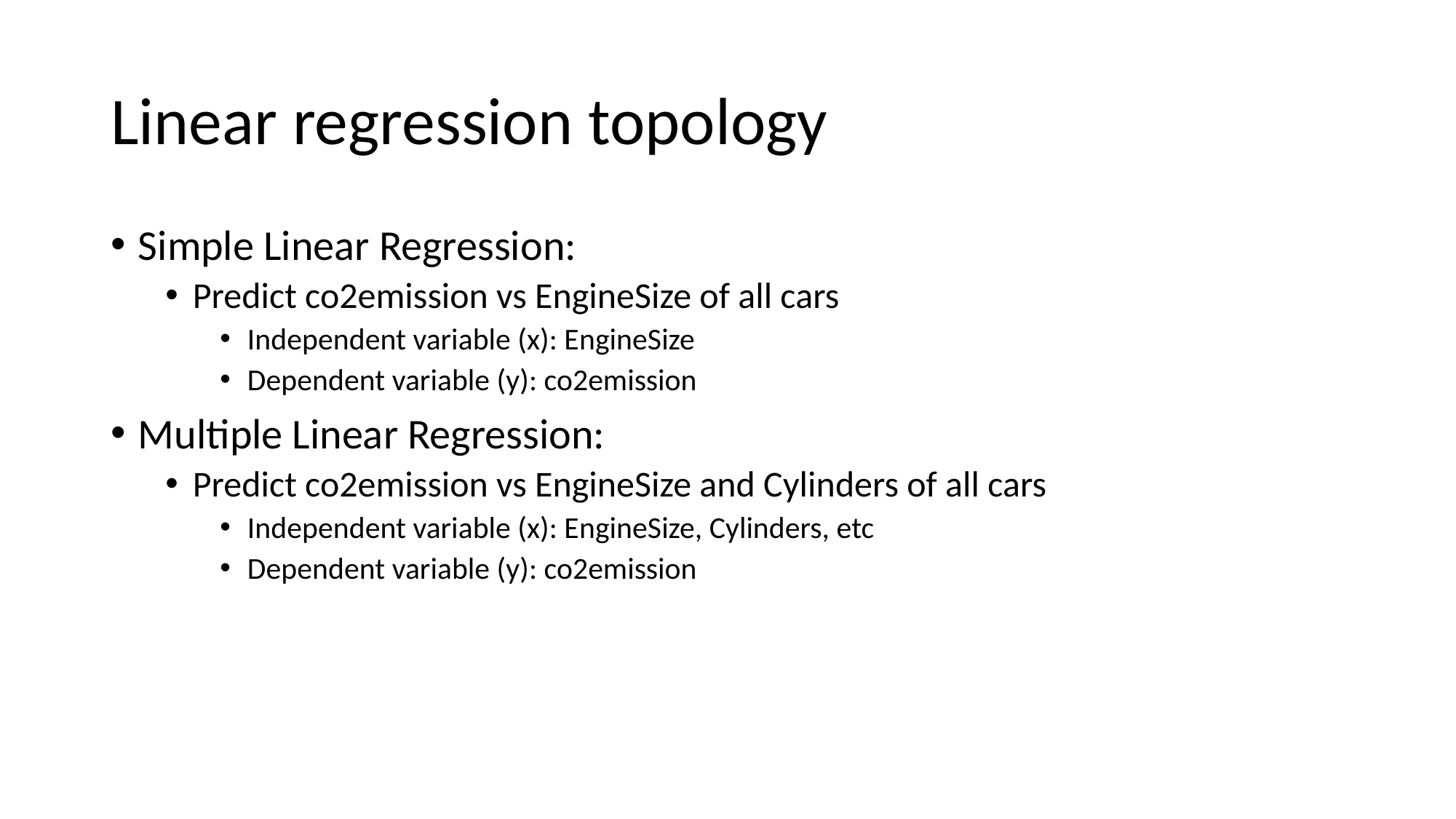

# Linear regression topology
Simple Linear Regression:
Predict co2emission vs EngineSize of all cars
Independent variable (x): EngineSize
Dependent variable (y): co2emission
Multiple Linear Regression:
Predict co2emission vs EngineSize and Cylinders of all cars
Independent variable (x): EngineSize, Cylinders, etc
Dependent variable (y): co2emission